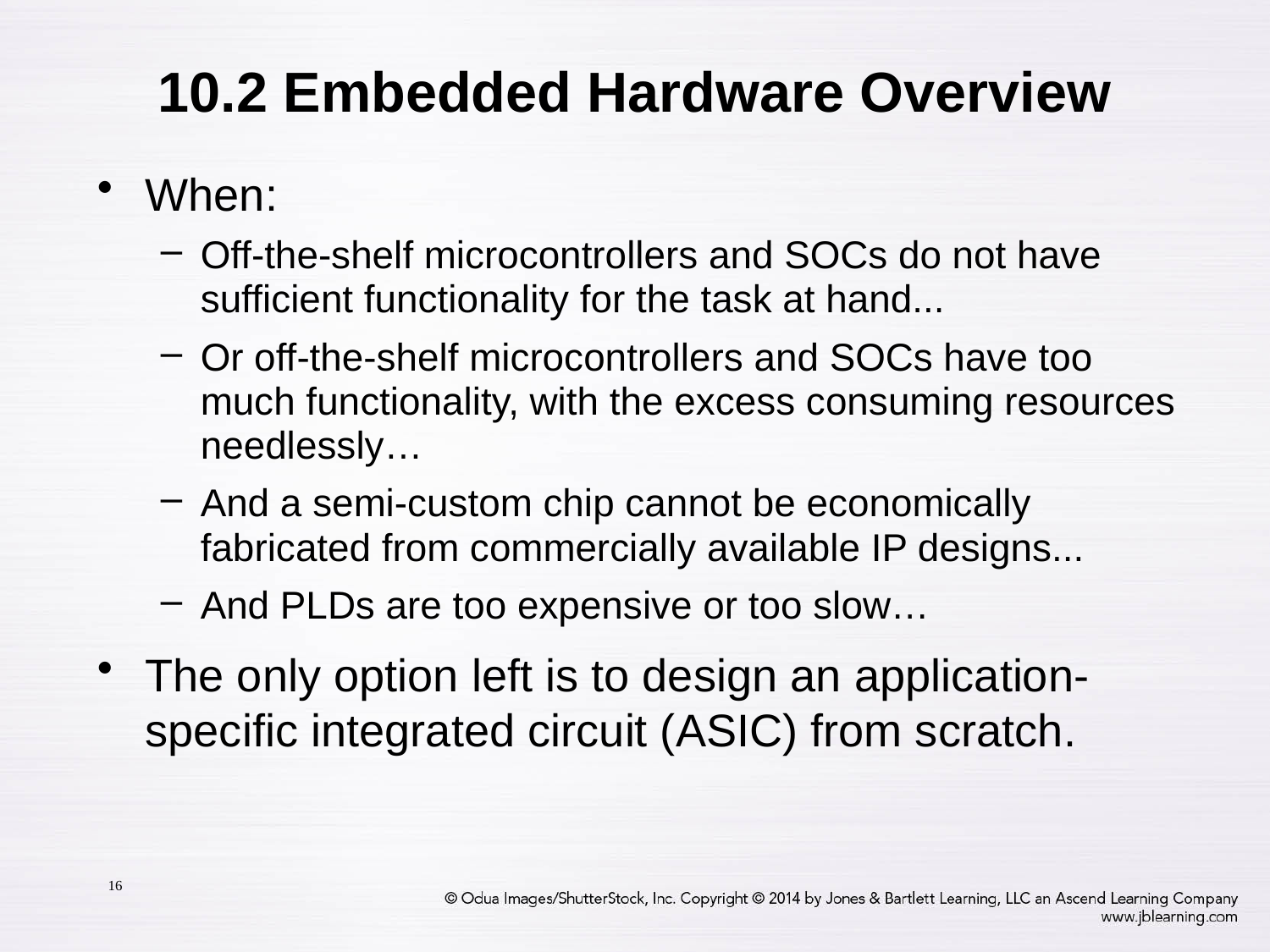

# 10.2 Embedded Hardware Overview
When:
Off-the-shelf microcontrollers and SOCs do not have sufficient functionality for the task at hand...
Or off-the-shelf microcontrollers and SOCs have too much functionality, with the excess consuming resources needlessly…
And a semi-custom chip cannot be economically fabricated from commercially available IP designs...
And PLDs are too expensive or too slow…
The only option left is to design an application-specific integrated circuit (ASIC) from scratch.
16